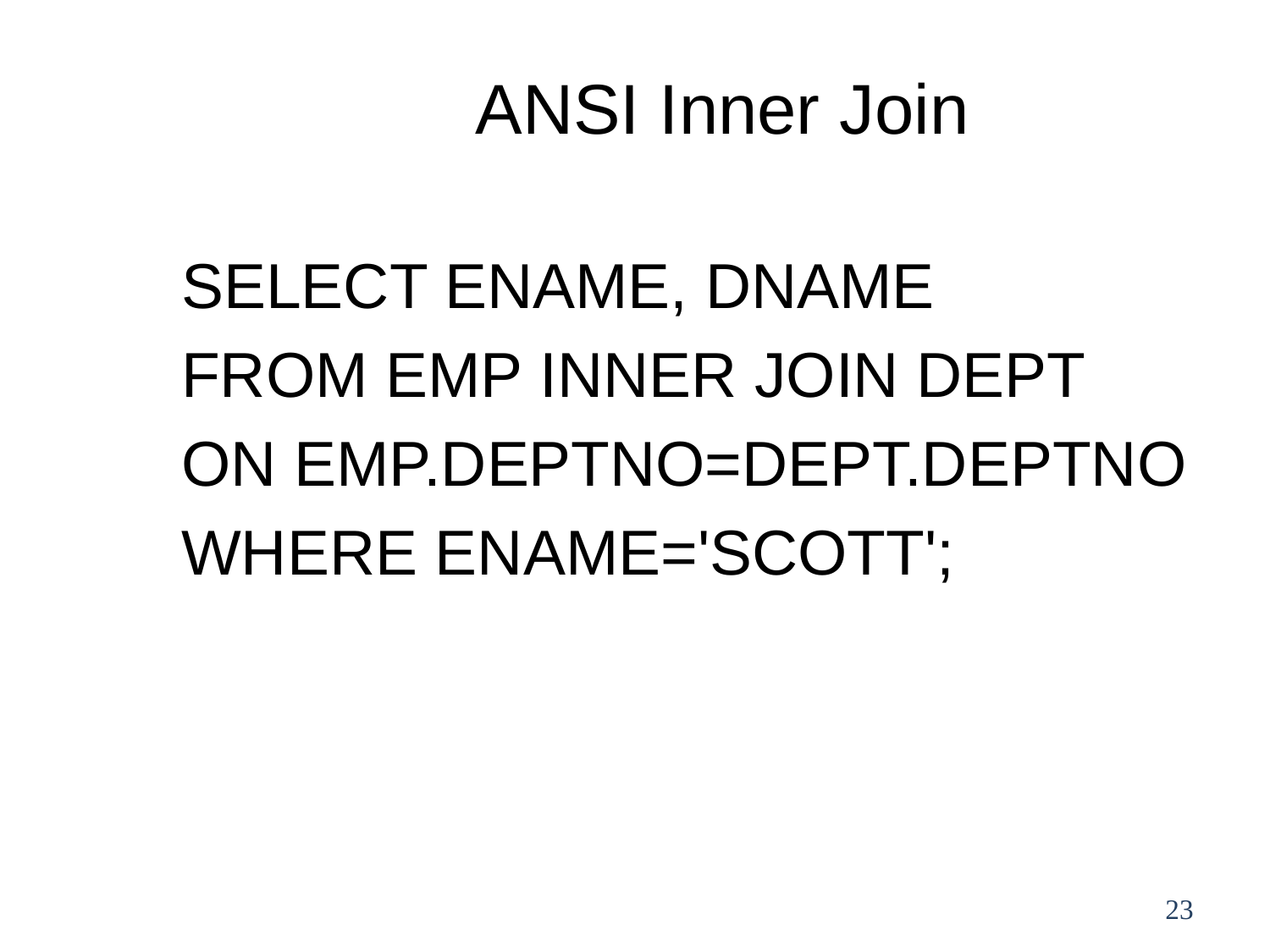

# ANSI Inner Join
SELECT ENAME, DNAME
FROM EMP INNER JOIN DEPT
ON EMP.DEPTNO=DEPT.DEPTNO
WHERE ENAME='SCOTT';

23